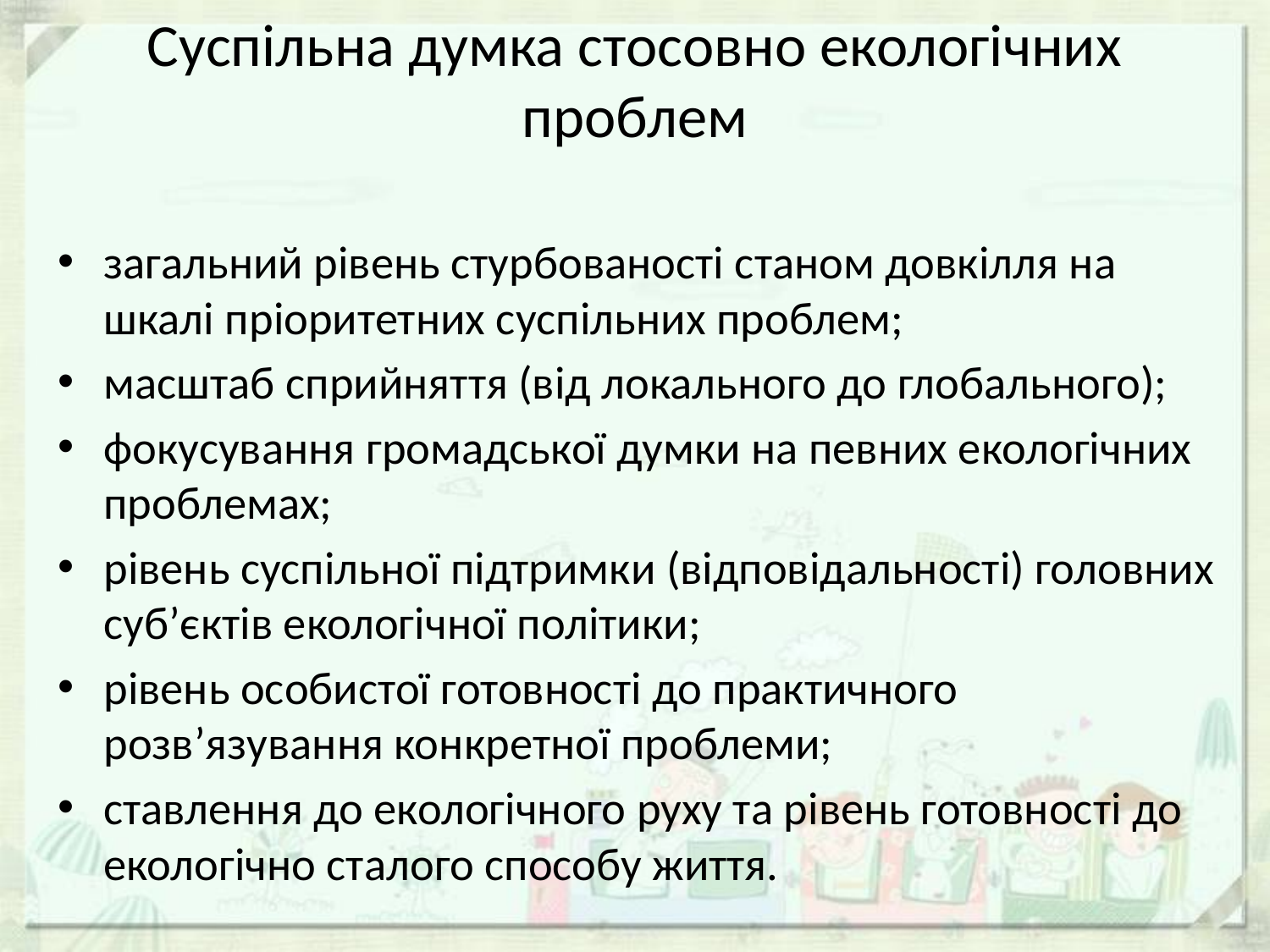

# Суспільна думка стосовно екологічних проблем
загальний рівень стурбованості станом довкілля на шкалі пріоритетних суспільних проблем;
масштаб сприйняття (від локального до глобального);
фокусування громадської думки на певних екологічних проблемах;
рівень суспільної підтримки (відповідальності) головних суб’єктів екологічної політики;
рівень особистої готовності до практичного розв’язування конкретної проблеми;
ставлення до екологічного руху та рівень готовності до екологічно сталого способу життя.